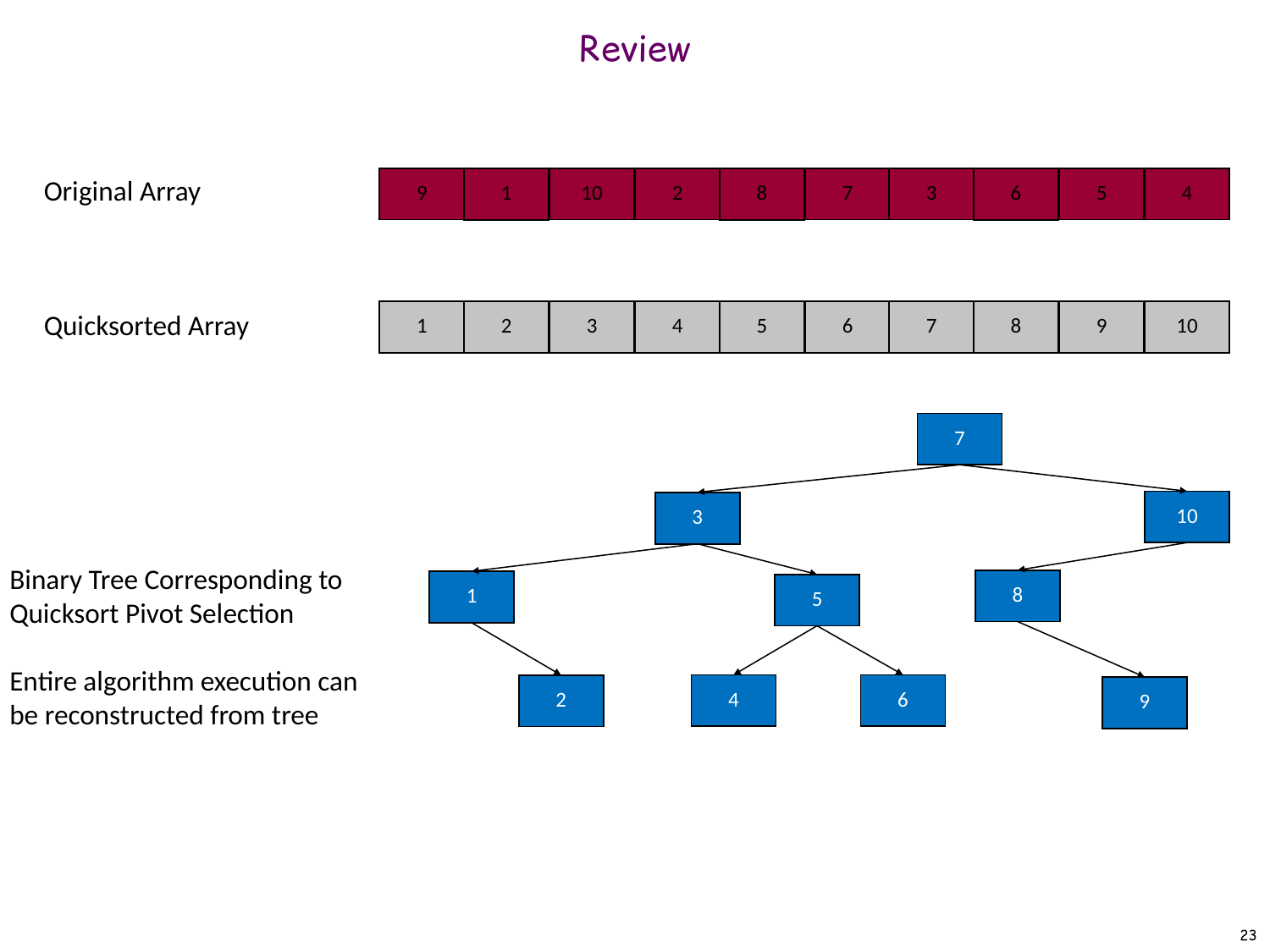

# Review
Original Array
| 9 |
| --- |
| 10 |
| --- |
| 2 |
| --- |
| 7 |
| --- |
| 3 |
| --- |
| 5 |
| --- |
| 4 |
| --- |
| 1 |
| --- |
| 8 |
| --- |
| 6 |
| --- |
Quicksorted Array
| 1 |
| --- |
| 3 |
| --- |
| 4 |
| --- |
| 6 |
| --- |
| 7 |
| --- |
| 9 |
| --- |
| 10 |
| --- |
| 2 |
| --- |
| 5 |
| --- |
| 8 |
| --- |
| 7 |
| --- |
| 10 |
| --- |
| 3 |
| --- |
Binary Tree Corresponding to Quicksort Pivot Selection

Entire algorithm execution can be reconstructed from tree
| 8 |
| --- |
| 1 |
| --- |
| 5 |
| --- |
| 4 |
| --- |
| 6 |
| --- |
| 2 |
| --- |
| 9 |
| --- |
23